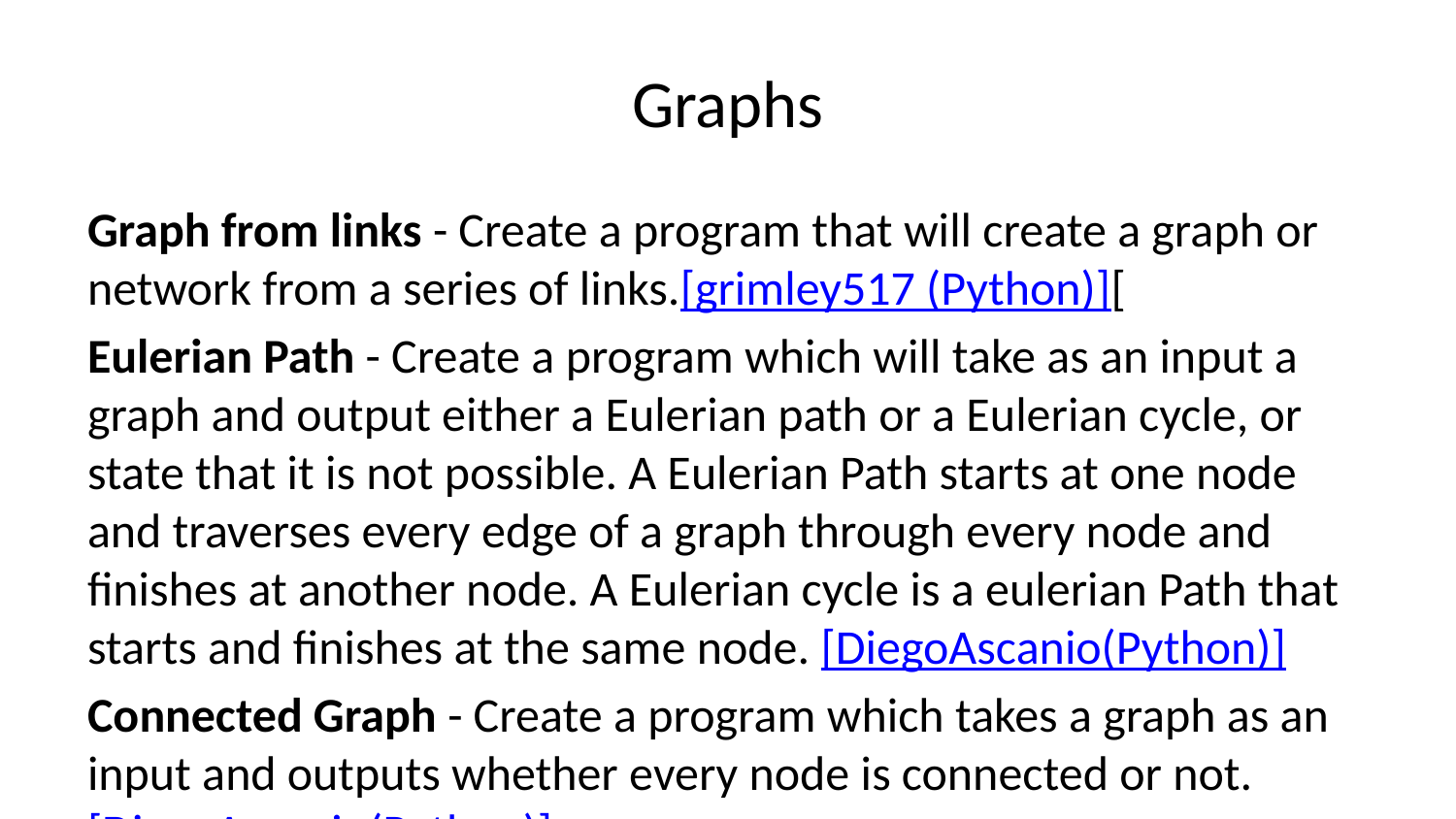

# Graphs
Graph from links - Create a program that will create a graph or network from a series of links.[grimley517 (Python)][
Eulerian Path - Create a program which will take as an input a graph and output either a Eulerian path or a Eulerian cycle, or state that it is not possible. A Eulerian Path starts at one node and traverses every edge of a graph through every node and finishes at another node. A Eulerian cycle is a eulerian Path that starts and finishes at the same node. [DiegoAscanio(Python)]
Connected Graph - Create a program which takes a graph as an input and outputs whether every node is connected or not.[DiegoAscanio(Python)]
Dijkstra’s Algorithm - Create a program that finds the shortest path through a graph using its edges. [mouradmourafiq (Python)]
Minimum Spanning Tree - Create a program which takes a connected, undirected graph with weights and outputs the minimum spanning tree of the graph i.e., a subgraph that is a tree, contains all the vertices, and the sum of its weights is the least possible. [kiriakosv (Python)]